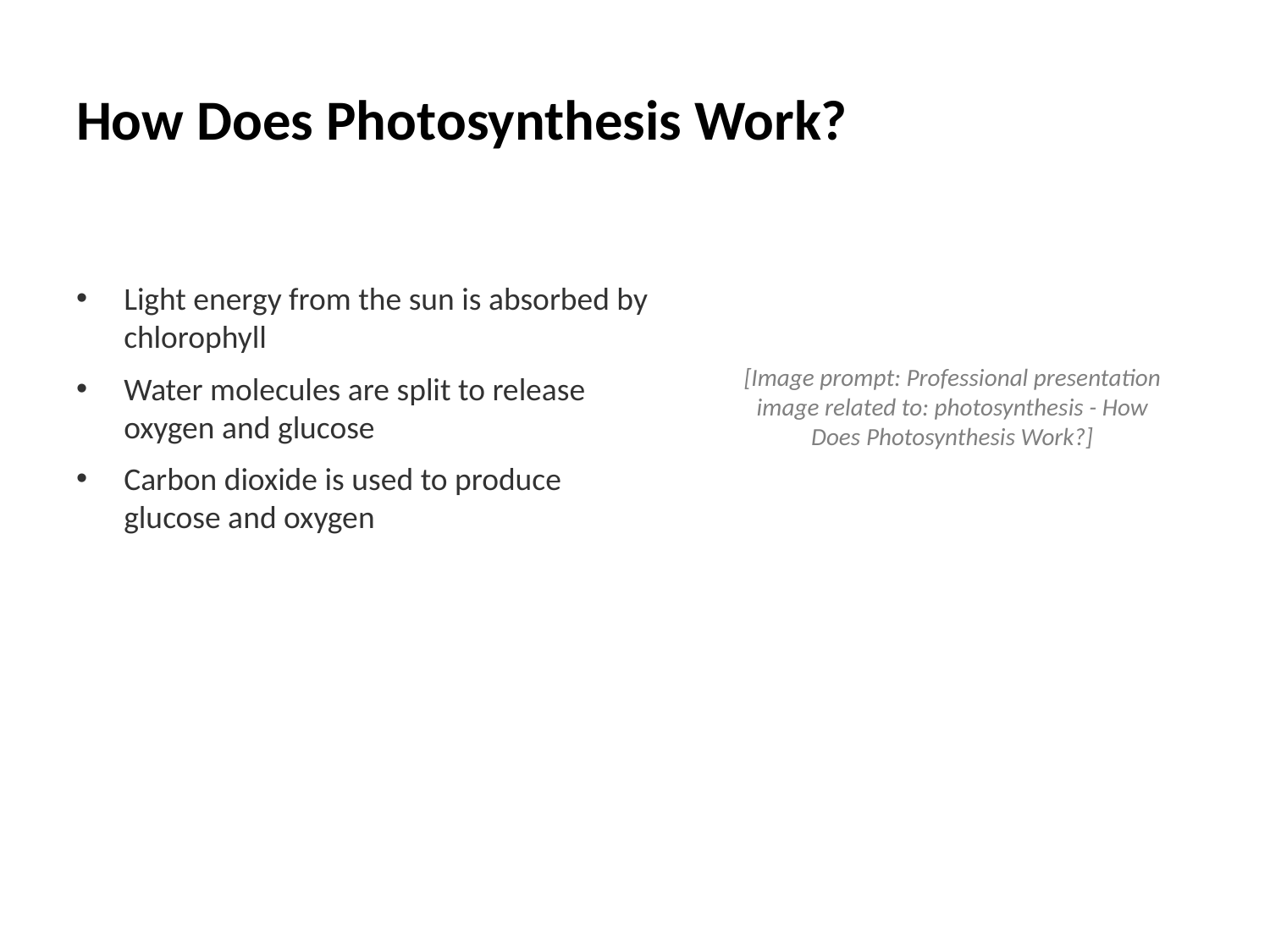

# How Does Photosynthesis Work?

Light energy from the sun is absorbed by chlorophyll
Water molecules are split to release oxygen and glucose
Carbon dioxide is used to produce glucose and oxygen

[Image prompt: Professional presentation image related to: photosynthesis - How Does Photosynthesis Work?]